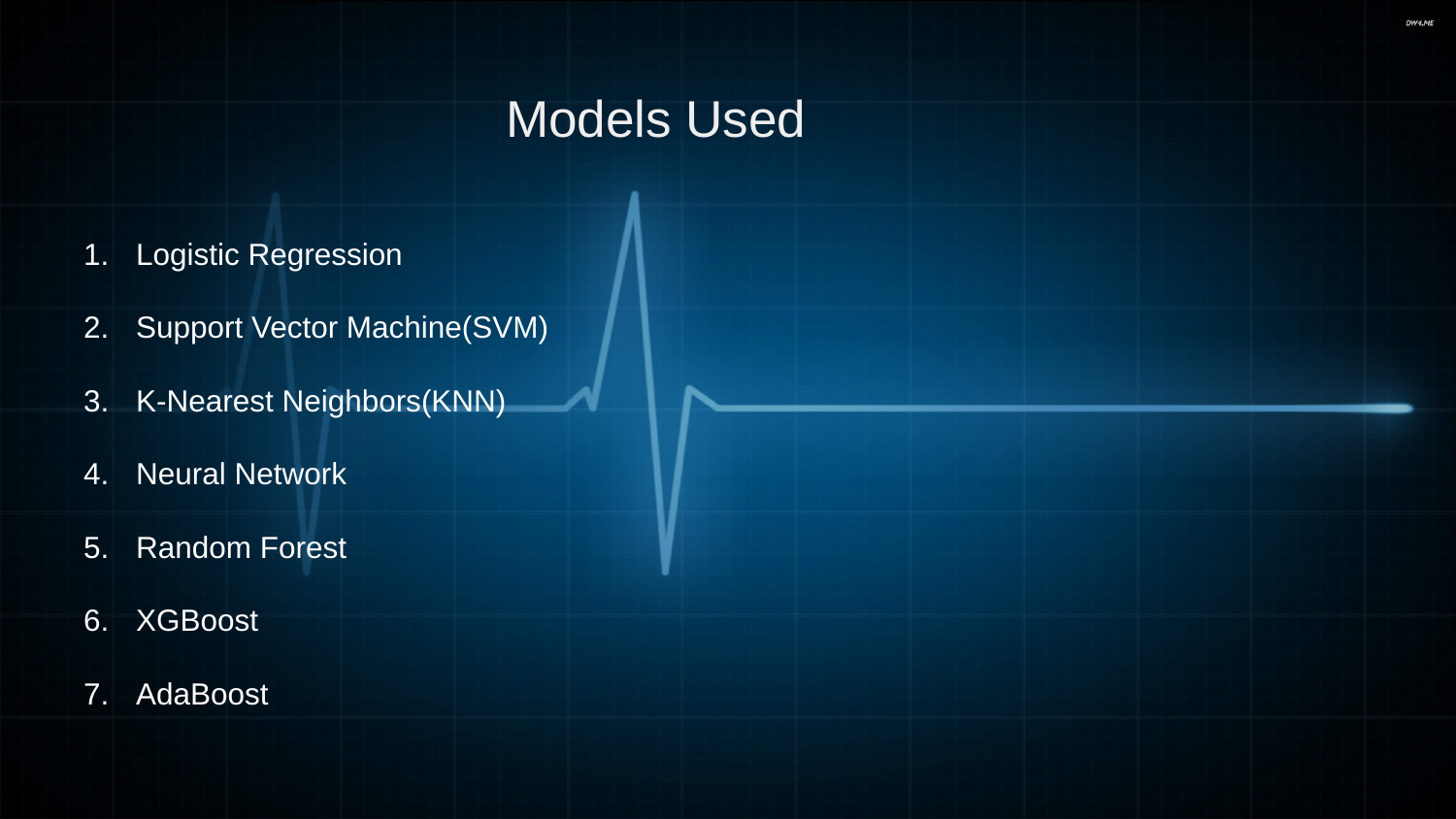

# Models Used
Logistic Regression
Support Vector Machine(SVM)
K-Nearest Neighbors(KNN)
Neural Network
Random Forest
XGBoost
AdaBoost